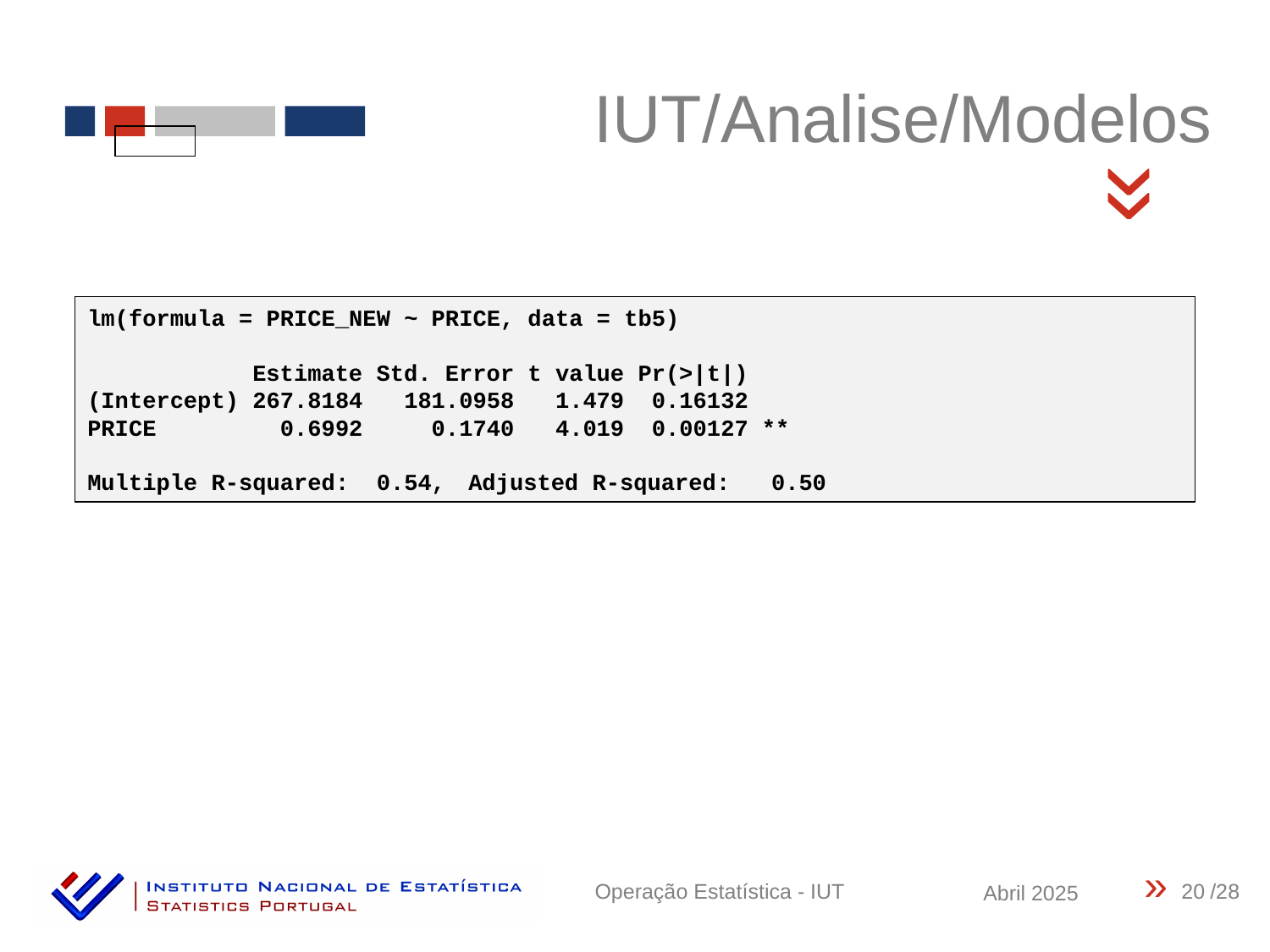

IUT/Analise/Modelos
«
lm(formula = PRICE_NEW ~ PRICE, data = tb5)

            Estimate Std. Error t value Pr(>|t|)
(Intercept) 267.8184   181.0958   1.479  0.16132
PRICE         0.6992     0.1740   4.019  0.00127 **

Multiple R-squared:  0.54,	Adjusted R-squared:   0.50
20